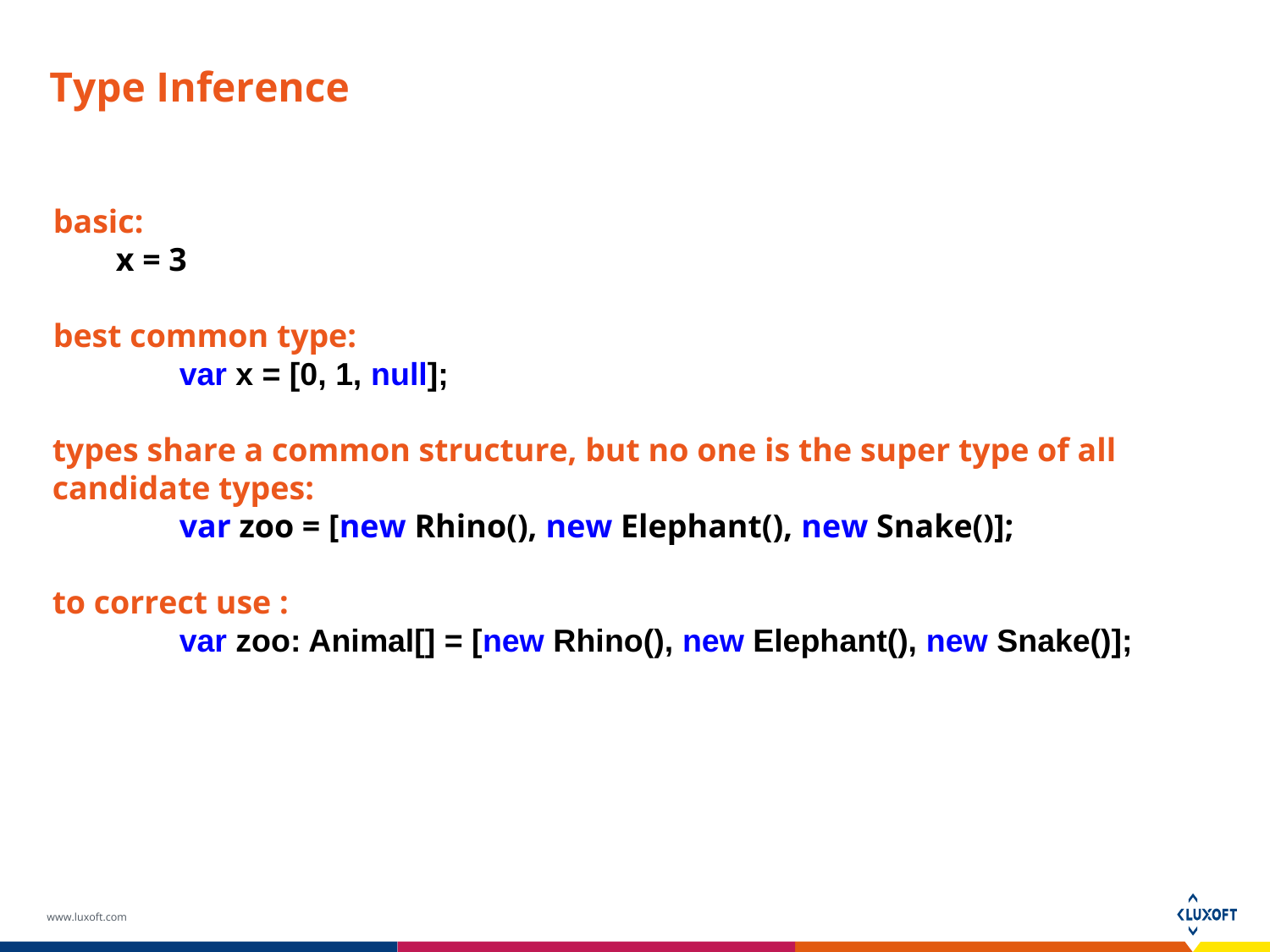

# Type Inference

basic:
x = 3

best common type:
	var x = [0, 1, null];

types share a common structure, but no one is the super type of all candidate types:
	var zoo = [new Rhino(), new Elephant(), new Snake()];

to correct use :
	var zoo: Animal[] = [new Rhino(), new Elephant(), new Snake()];